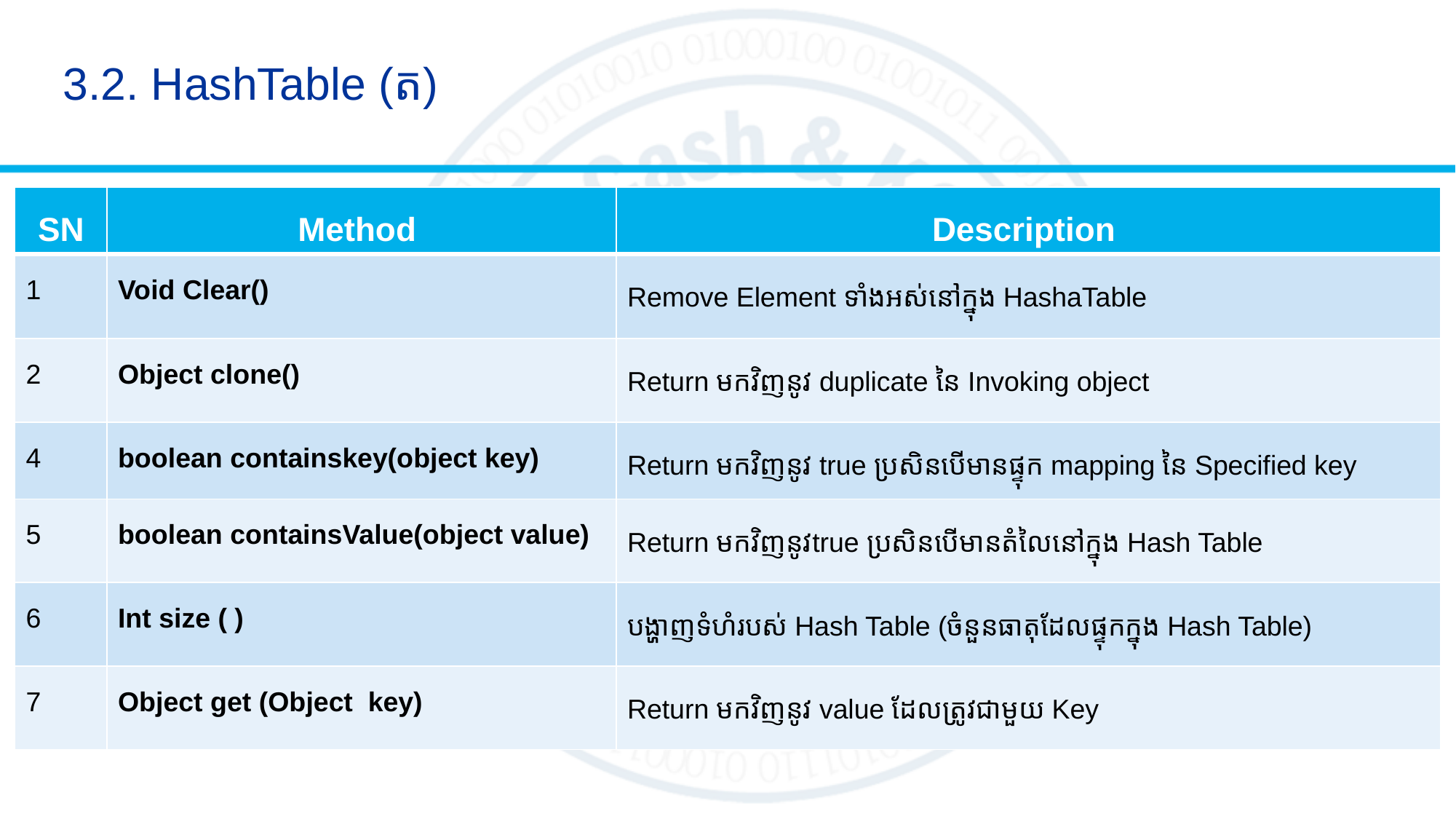

# 3.2. HashTable (ត)
| SN | Method | Description |
| --- | --- | --- |
| 1 | Void Clear() | Remove Element ទាំងអស់នៅក្នុង HashaTable |
| 2 | Object clone() | Return មកវិញនូវ duplicate នៃ Invoking object |
| 4 | boolean containskey(object key) | Return មកវិញនូវ true ប្រសិនបើមាន​ផ្ទុក mapping នៃ Specified key |
| 5 | boolean containsValue(object value) | Return មកវិញនូវtrue ប្រសិនបើមានតំលៃនៅក្នុង​ Hash Table |
| 6 | Int size ( ) | បង្ហាញទំហំរបស់ Hash Table (ចំនួនធាតុដែលផ្ទុកក្នុង​ Hash Table) |
| 7 | Object get (Object key) | Return មកវិញនូវ value ដែលត្រូវជាមួយ Key |